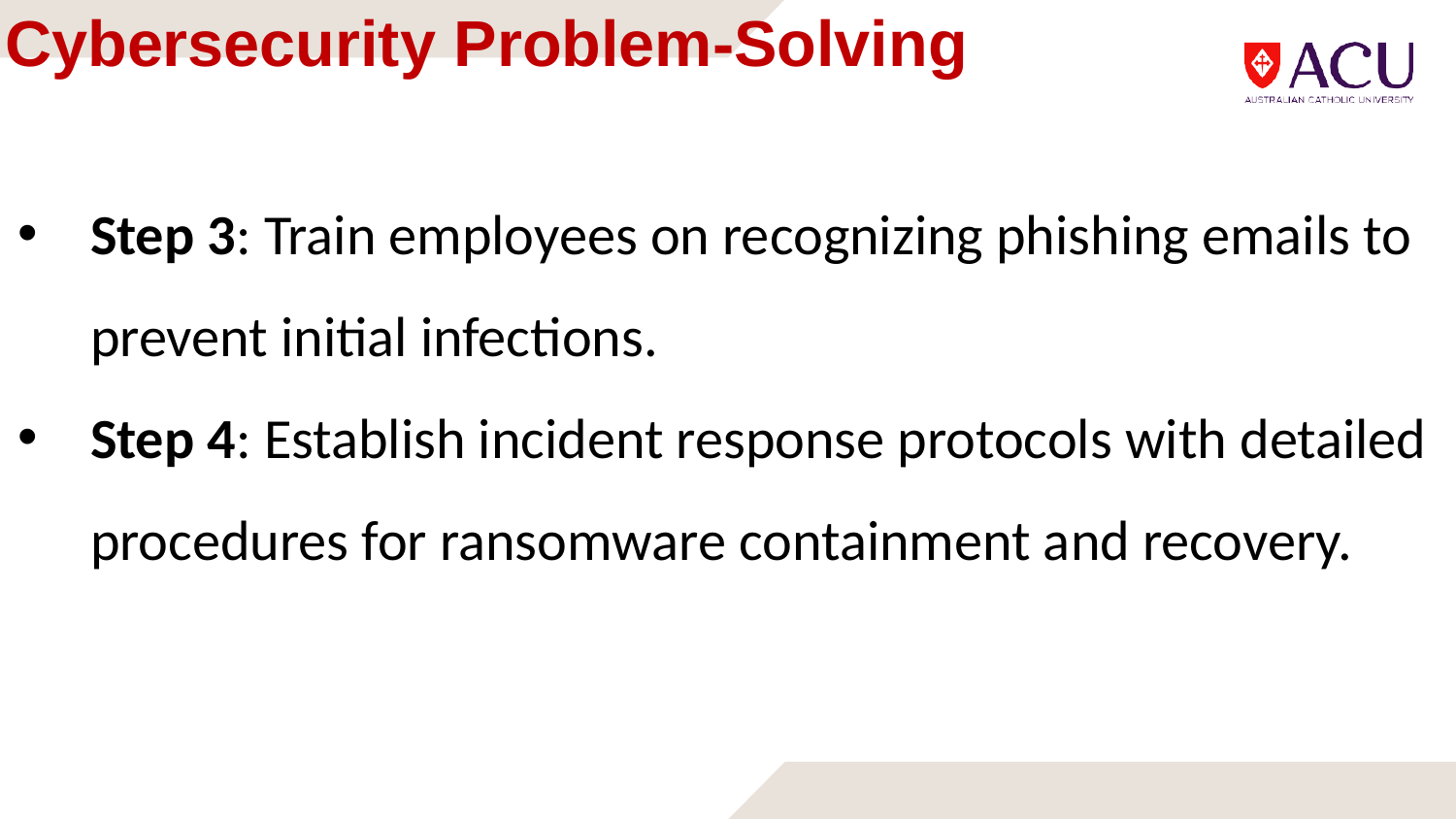

# Cybersecurity Problem-Solving
Step 3: Train employees on recognizing phishing emails to prevent initial infections.
Step 4: Establish incident response protocols with detailed procedures for ransomware containment and recovery.